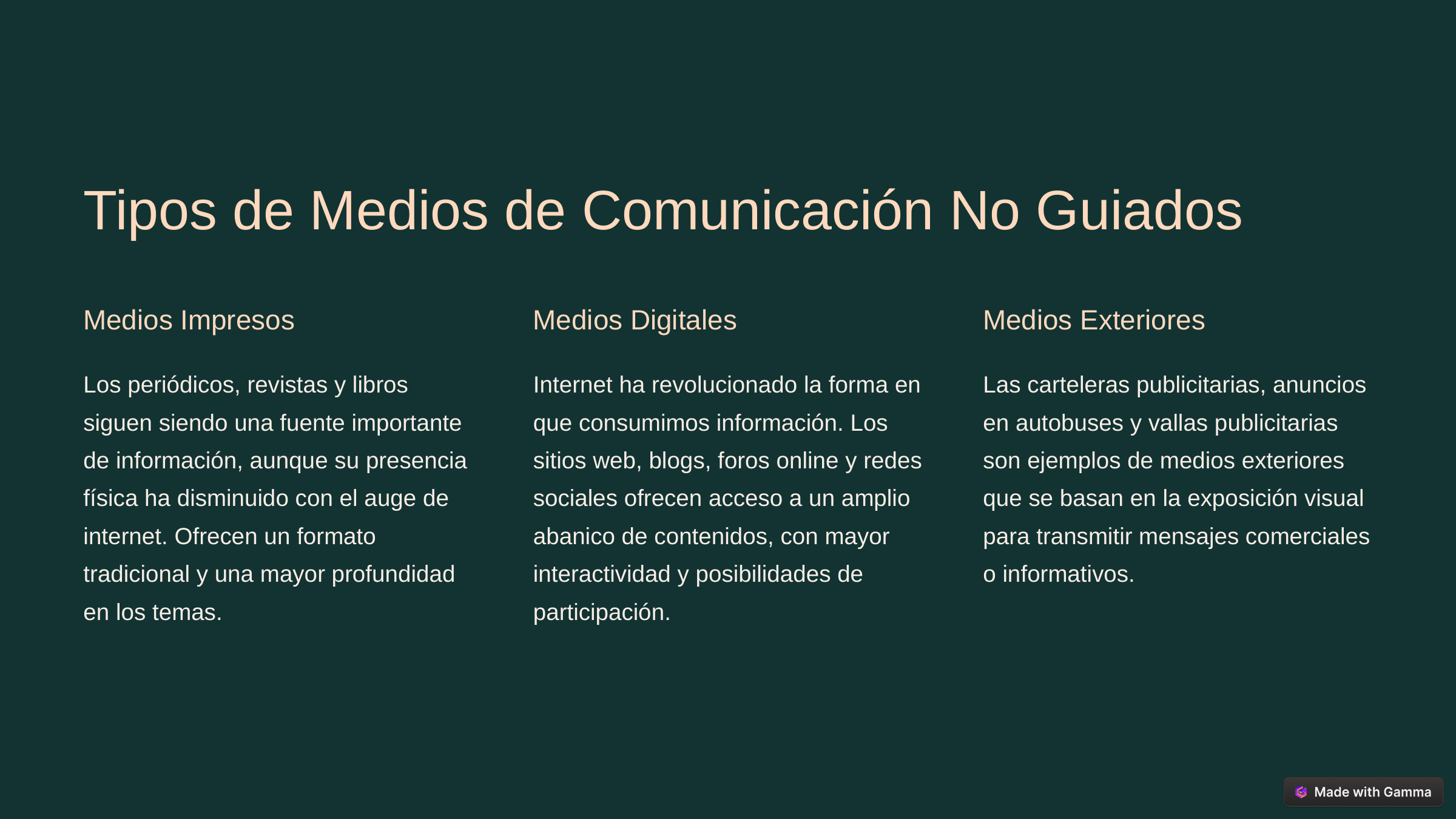

Tipos de Medios de Comunicación No Guiados
Medios Impresos
Medios Digitales
Medios Exteriores
Los periódicos, revistas y libros siguen siendo una fuente importante de información, aunque su presencia física ha disminuido con el auge de internet. Ofrecen un formato tradicional y una mayor profundidad en los temas.
Internet ha revolucionado la forma en que consumimos información. Los sitios web, blogs, foros online y redes sociales ofrecen acceso a un amplio abanico de contenidos, con mayor interactividad y posibilidades de participación.
Las carteleras publicitarias, anuncios en autobuses y vallas publicitarias son ejemplos de medios exteriores que se basan en la exposición visual para transmitir mensajes comerciales o informativos.